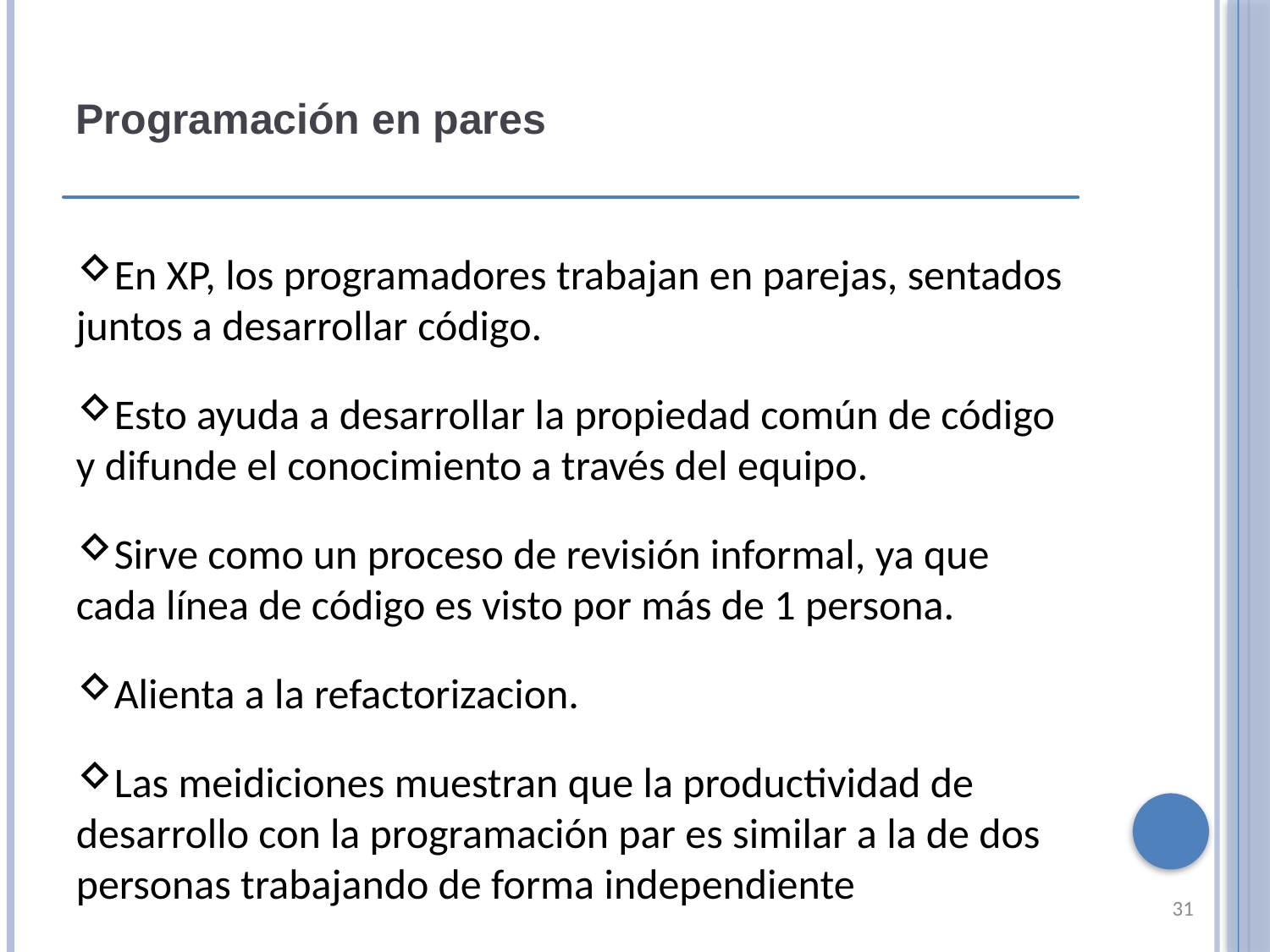

Programación en pares

En XP, los programadores trabajan en parejas, sentados juntos a desarrollar código.

Esto ayuda a desarrollar la propiedad común de código y difunde el conocimiento a través del equipo.

Sirve como un proceso de revisión informal, ya que cada línea de código es visto por más de 1 persona.

Alienta a la refactorizacion.

Las meidiciones muestran que la productividad de desarrollo con la programación par es similar a la de dos personas trabajando de forma independiente
31